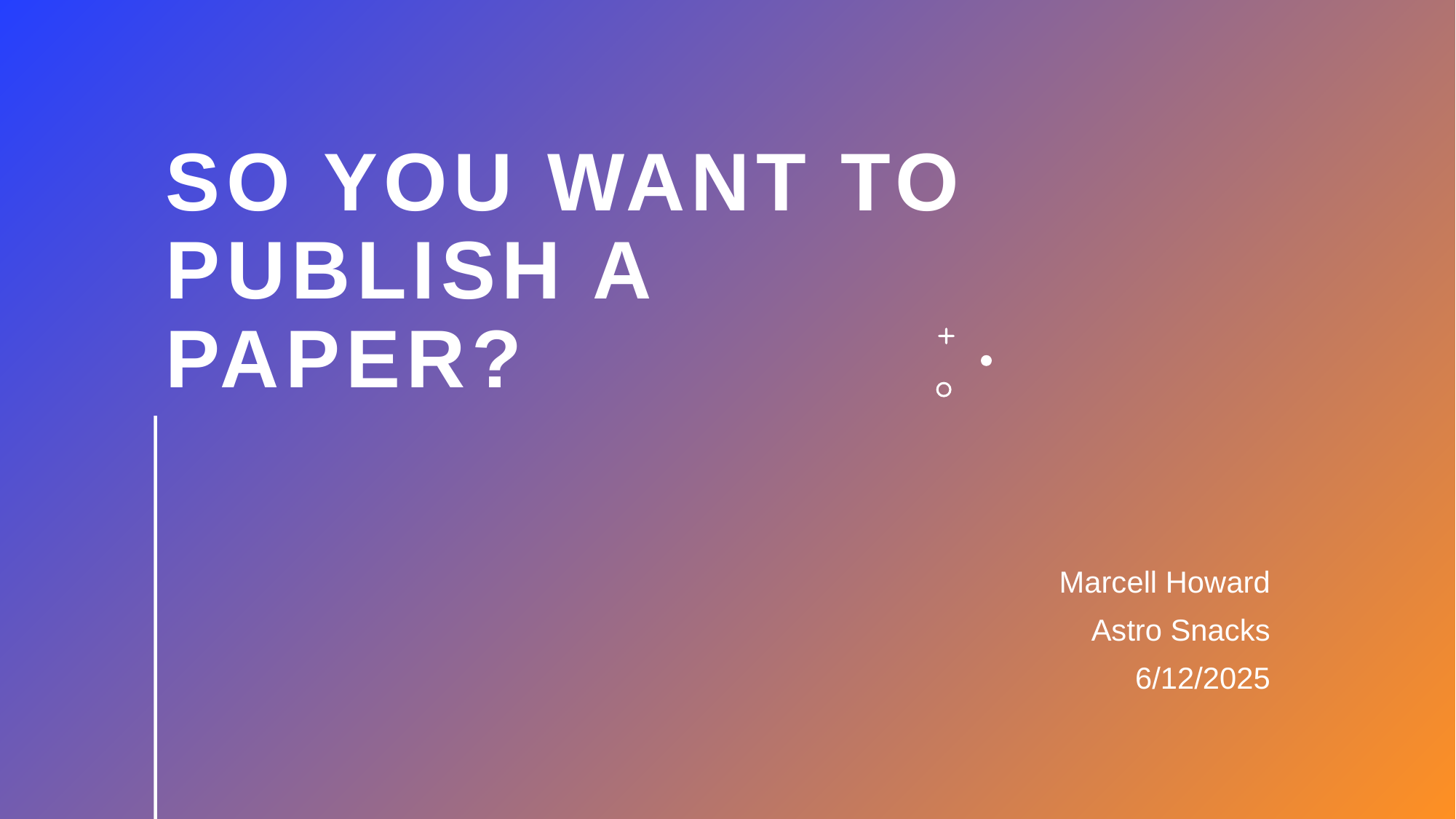

# So you want to publish a paper?
Marcell Howard
Astro Snacks
6/12/2025